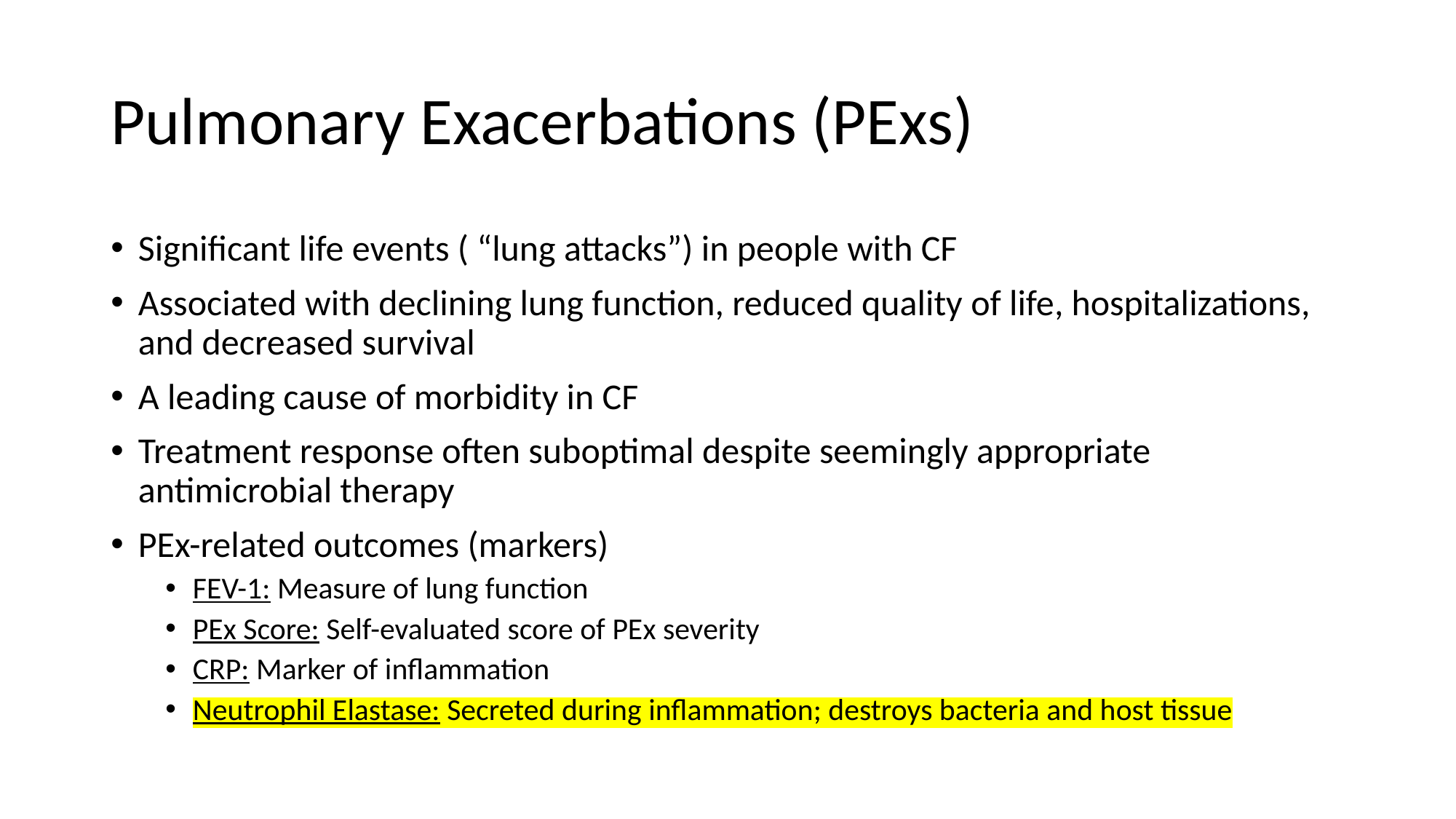

# Pulmonary Exacerbations (PExs)
Significant life events ( “lung attacks”) in people with CF
Associated with declining lung function, reduced quality of life, hospitalizations, and decreased survival
A leading cause of morbidity in CF
Treatment response often suboptimal despite seemingly appropriate antimicrobial therapy
PEx-related outcomes (markers)
FEV-1: Measure of lung function
PEx Score: Self-evaluated score of PEx severity
CRP: Marker of inflammation
Neutrophil Elastase: Secreted during inflammation; destroys bacteria and host tissue